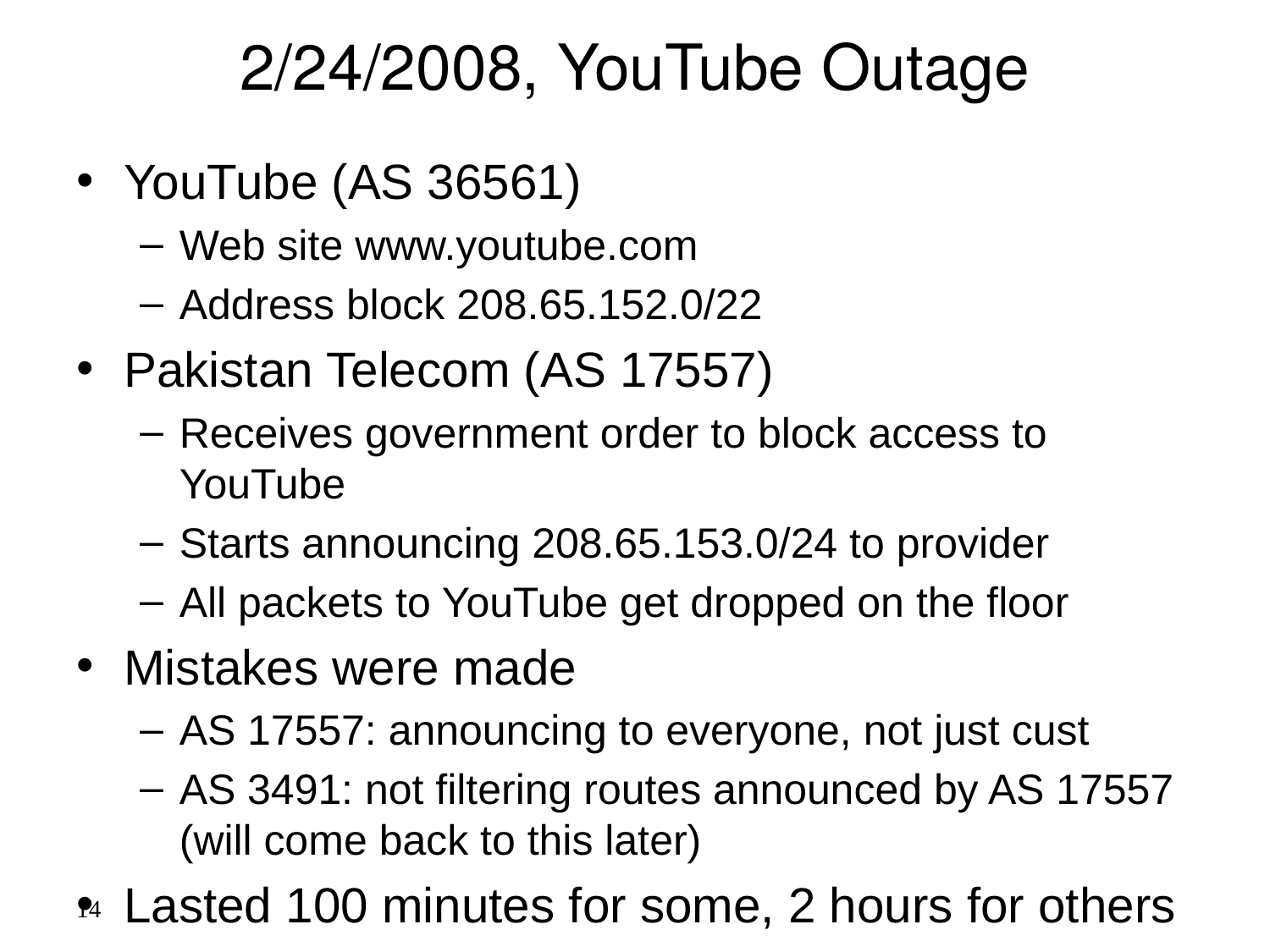

# 2/24/2008, YouTube Outage
YouTube (AS 36561)
Web site www.youtube.com
Address block 208.65.152.0/22
Pakistan Telecom (AS 17557)
Receives government order to block access to YouTube
Starts announcing 208.65.153.0/24 to provider
All packets to YouTube get dropped on the floor
Mistakes were made
AS 17557: announcing to everyone, not just cust
AS 3491: not filtering routes announced by AS 17557
(will come back to this later)
Lasted 100 minutes for some, 2 hours for others
14